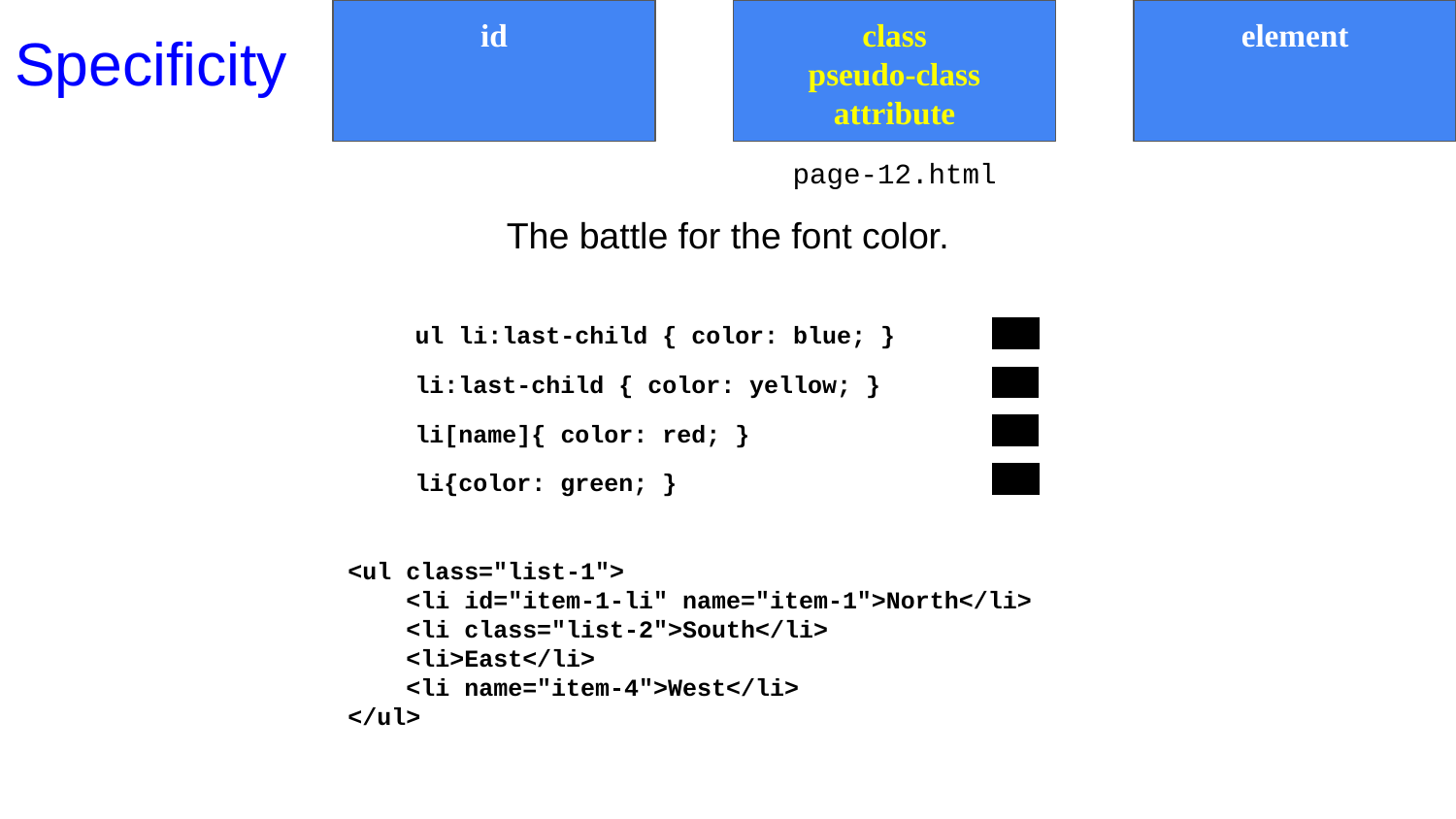

# Specificity
id
class
pseudo-class
attribute
element
page-12.html
The battle for the font color.
012
ul li:last-child { color: blue; }
li:last-child { color: yellow; }
li[name]{	color: red; }
li{color: green; }
011
011
001
<ul class="list-1">
    <li id="item-1-li" name="item-1">North</li>
    <li class="list-2">South</li>
    <li>East</li>
    <li name="item-4">West</li>
</ul>